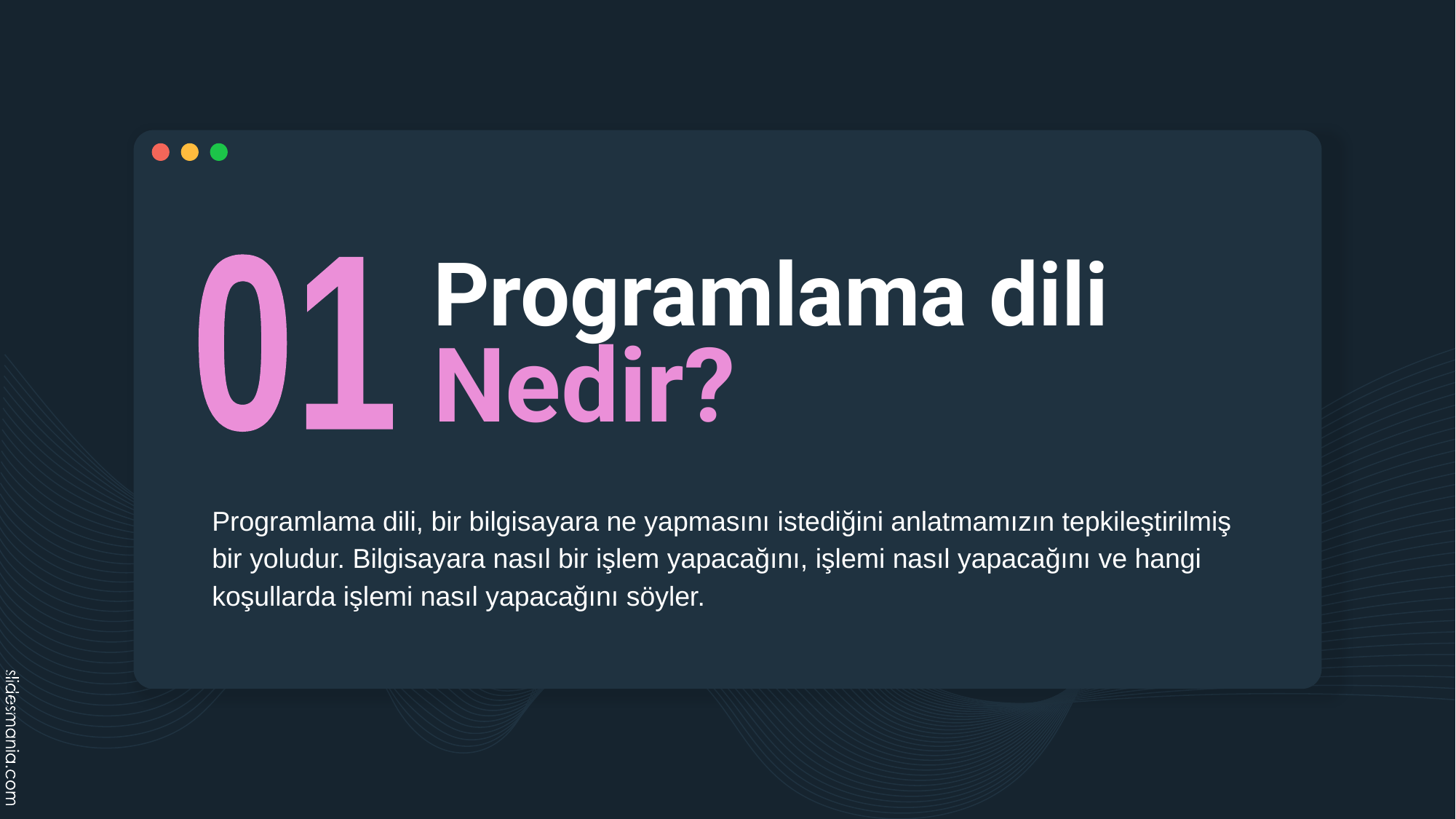

# Programlama dili Nedir?
01
Programlama dili, bir bilgisayara ne yapmasını istediğini anlatmamızın tepkileştirilmiş bir yoludur. Bilgisayara nasıl bir işlem yapacağını, işlemi nasıl yapacağını ve hangi koşullarda işlemi nasıl yapacağını söyler.